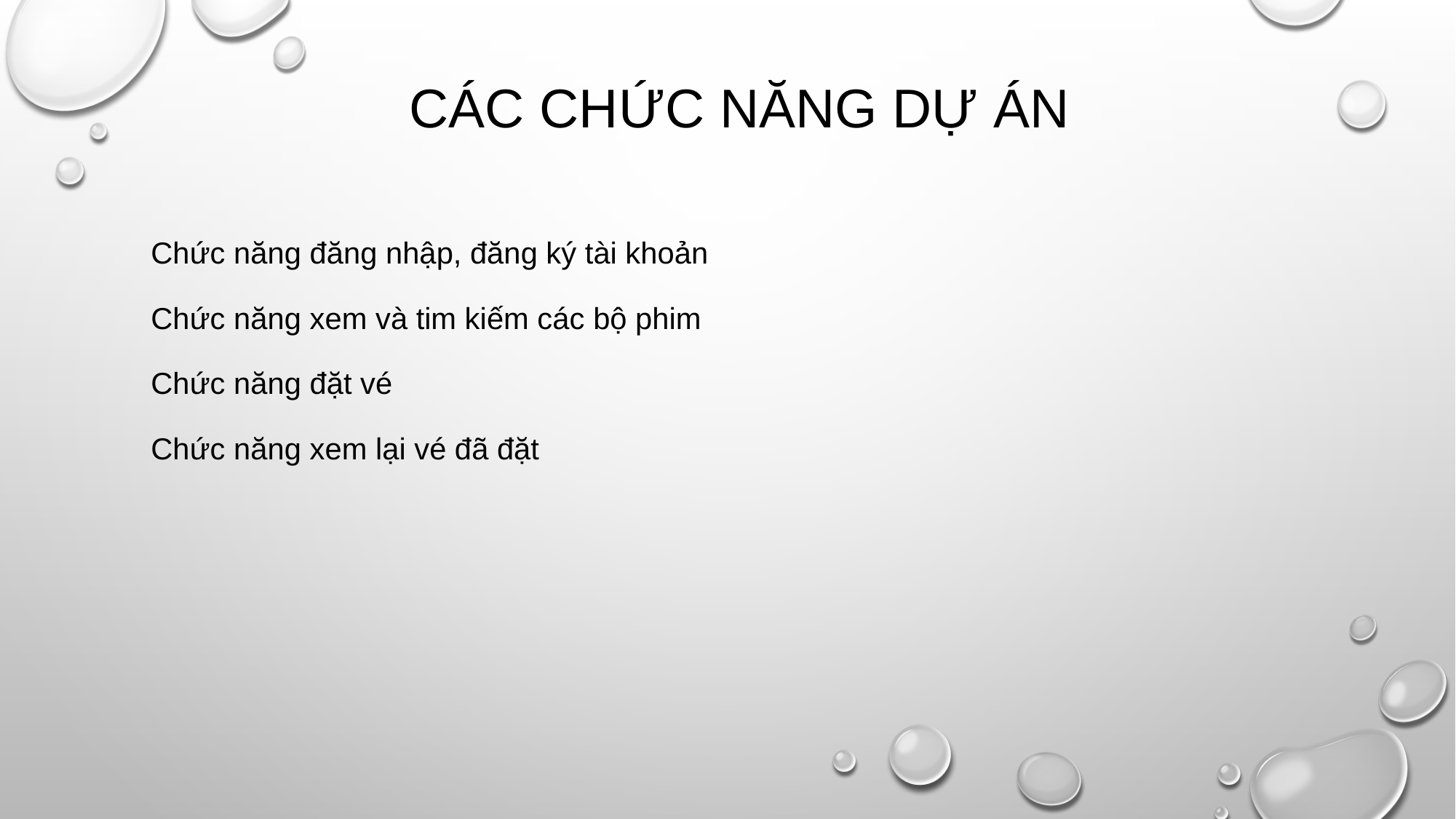

# CÁC CHỨC NĂNG DỰ ÁN
Chức năng đăng nhập, đăng ký tài khoản
Chức năng xem và tim kiếm các bộ phim
Chức năng đặt vé
Chức năng xem lại vé đã đặt